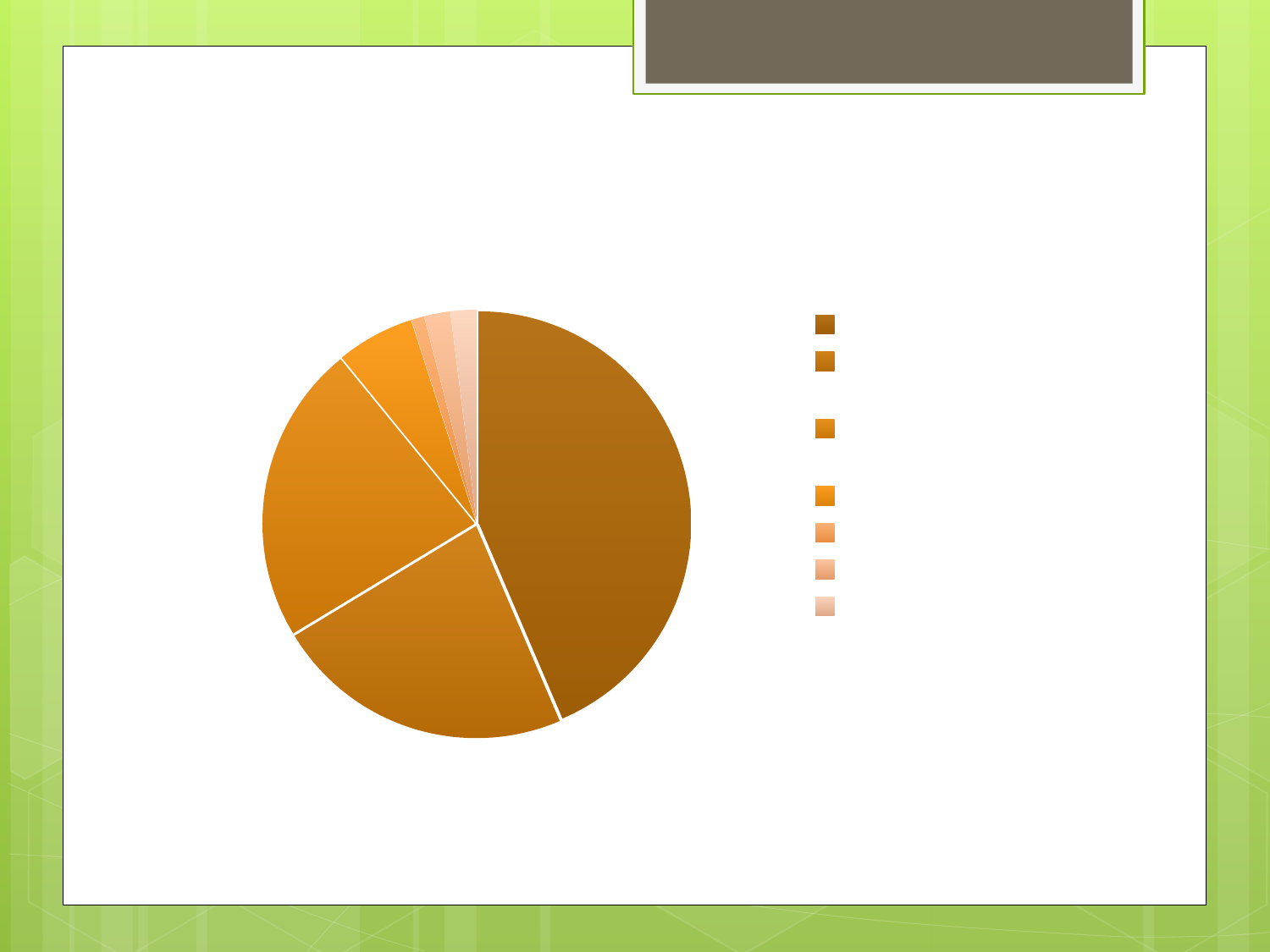

### Chart:  Energy generation methods contribution in 2014

| Category | Sales |
|---|---|
| Coal | 44.0 |
| Biomass and Waste | 23.0 |
| Petrolium and Other Liquids | 23.0 |
| Natural Gases | 6.0 |
| Nuclear | 1.0 |
| Hydroelectric | 2.0 |
| other renuwables | 2.0 |